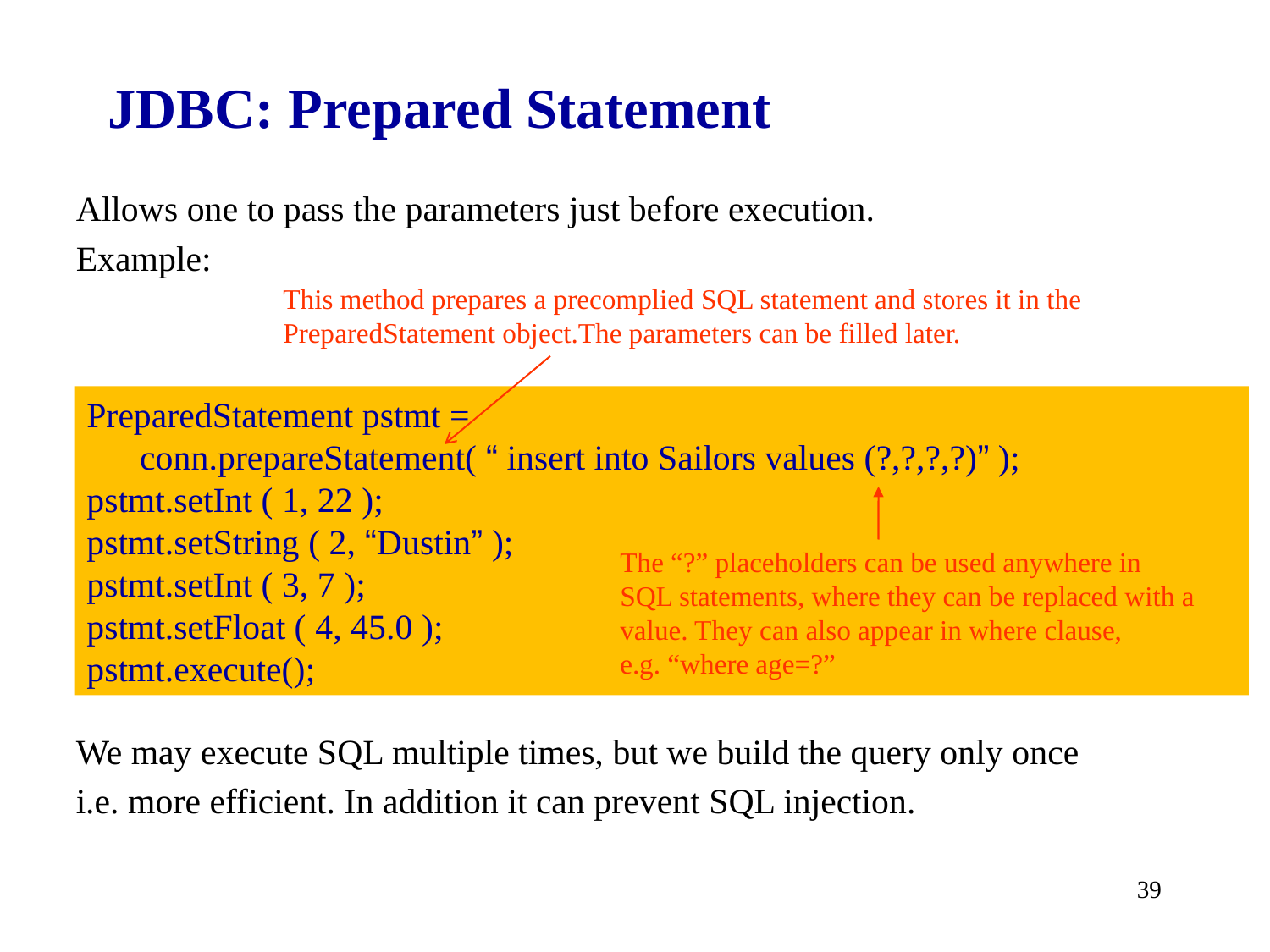

JDBC: Prepared Statement
Allows one to pass the parameters just before execution.
Example:

We may execute SQL multiple times, but we build the query only once
i.e. more efficient. In addition it can prevent SQL injection.

This method prepares a precomplied SQL statement and stores it in the
PreparedStatement object.The parameters can be filled later.
PreparedStatement pstmt =
      conn.prepareStatement( “ insert into Sailors values (?,?,?,?)” );
pstmt.setInt ( 1, 22 );
pstmt.setString ( 2, “Dustin” );
pstmt.setInt ( 3, 7 );
pstmt.setFloat ( 4, 45.0 );
pstmt.execute();

The “?” placeholders can be used anywhere in
SQL statements, where they can be replaced with a
value. They can also appear in where clause,
e.g. “where age=?”
39